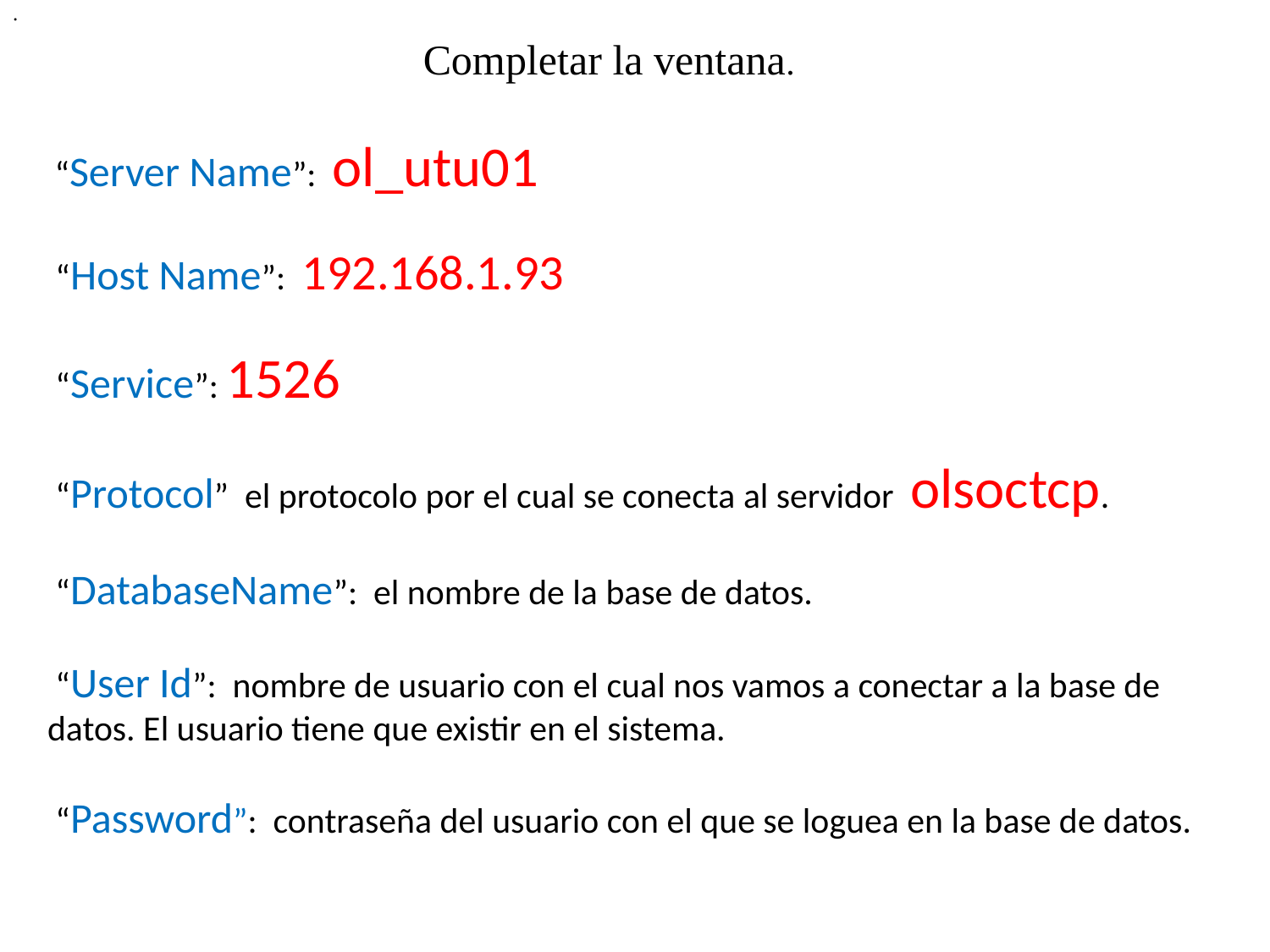

.

 Completar la ventana.

 “Server Name”:  ol_utu01

 “Host Name”:  192.168.1.93

 “Service”: 1526

 “Protocol”  el protocolo por el cual se conecta al servidor  olsoctcp.

 “DatabaseName”:  el nombre de la base de datos.

 “User Id”:  nombre de usuario con el cual nos vamos a conectar a la base de datos. El usuario tiene que existir en el sistema.

 “Password”:  contraseña del usuario con el que se loguea en la base de datos.